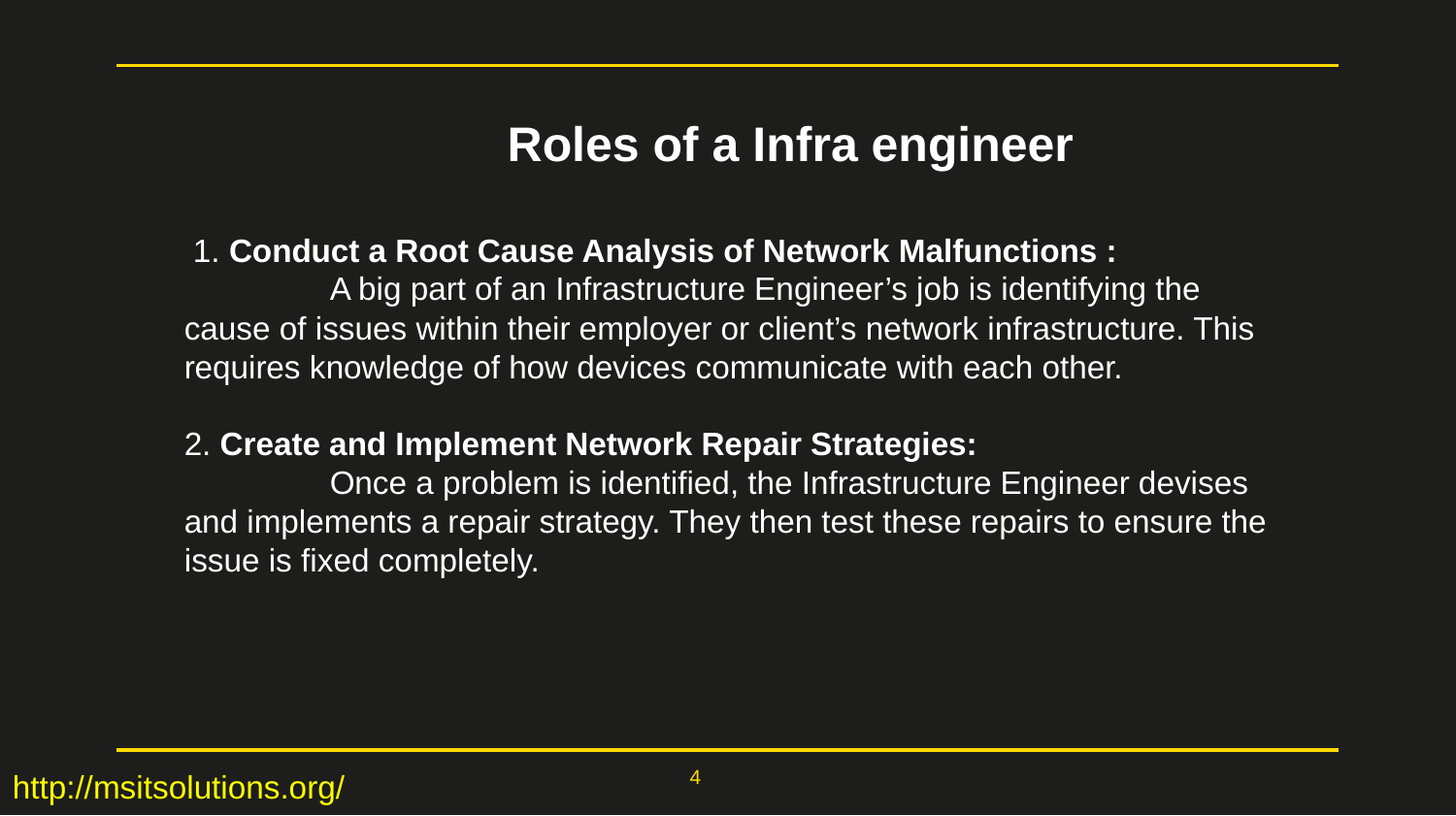

Roles of a Infra engineer

 1. Conduct a Root Cause Analysis of Network Malfunctions :
 	A big part of an Infrastructure Engineer’s job is identifying the cause of issues within their employer or client’s network infrastructure. This requires knowledge of how devices communicate with each other.

2. Create and Implement Network Repair Strategies:
	Once a problem is identified, the Infrastructure Engineer devises and implements a repair strategy. They then test these repairs to ensure the issue is fixed completely.
4
http://msitsolutions.org/